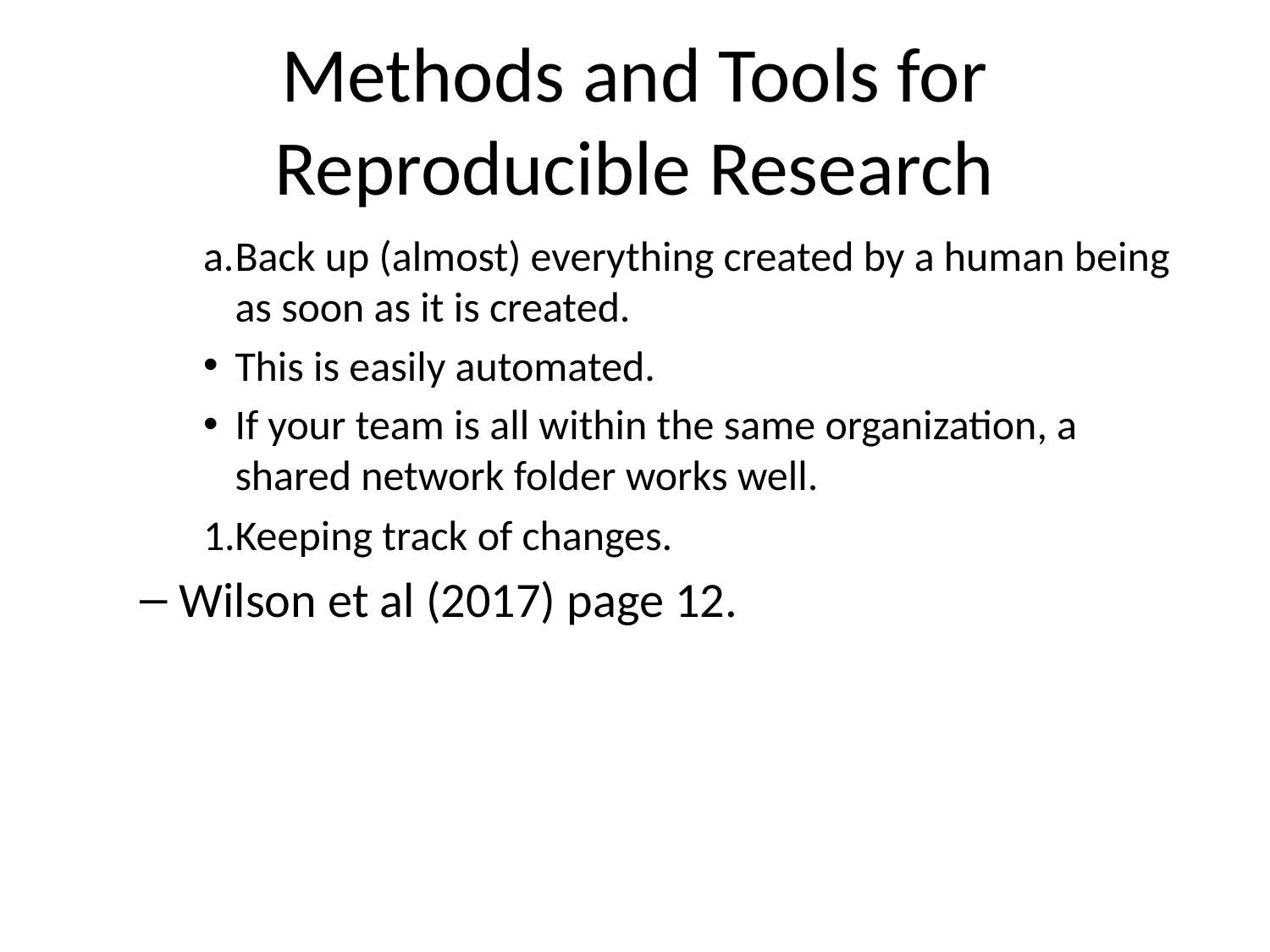

# Methods and Tools for Reproducible Research
Back up (almost) everything created by a human being as soon as it is created.
This is easily automated.
If your team is all within the same organization, a shared network folder works well.
Keeping track of changes.
Wilson et al (2017) page 12.